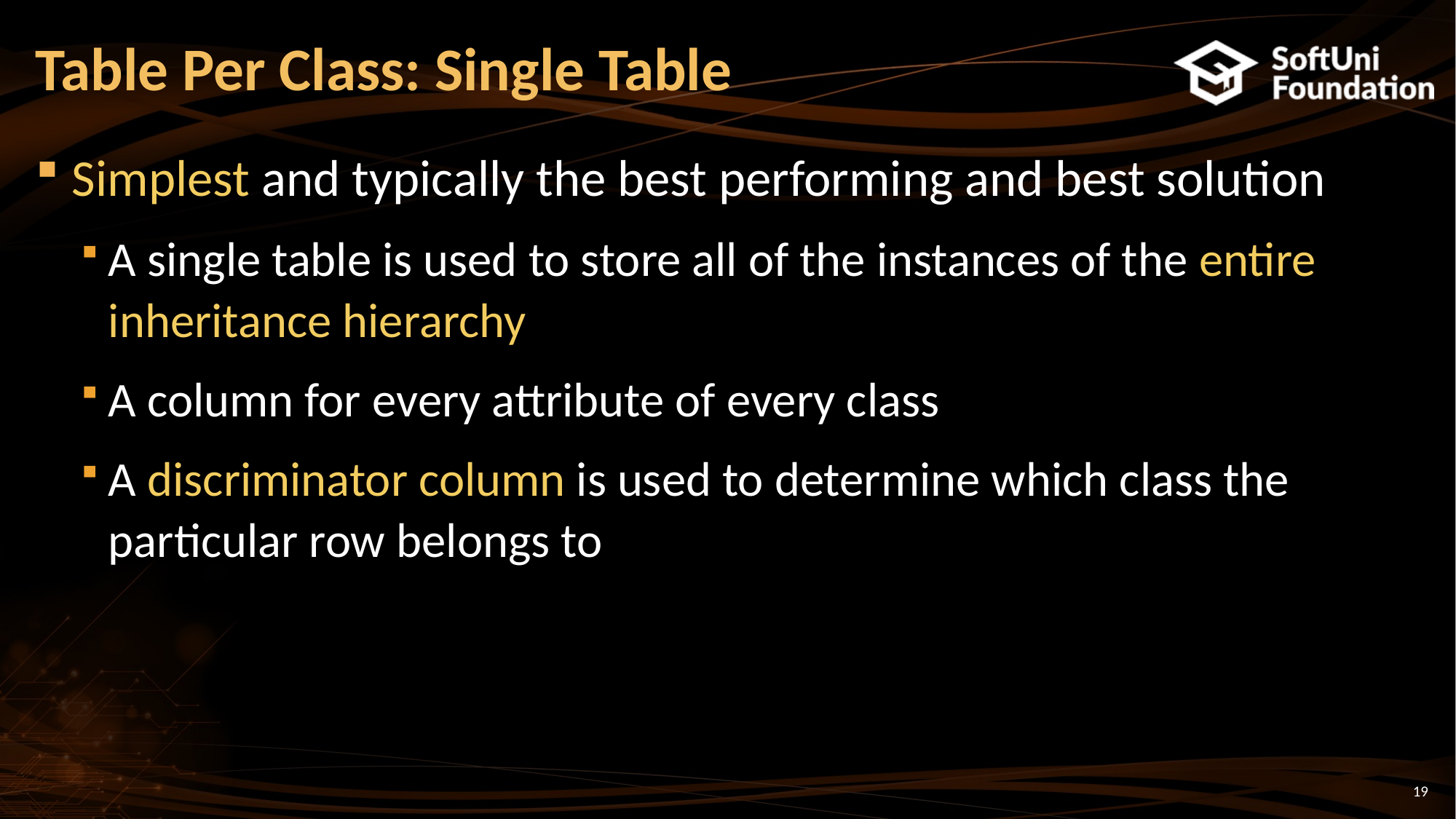

# Table Per Class: Single Table
Simplest and typically the best performing and best solution
A single table is used to store all of the instances of the entire inheritance hierarchy
A column for every attribute of every class
A discriminator column is used to determine which class the particular row belongs to
19